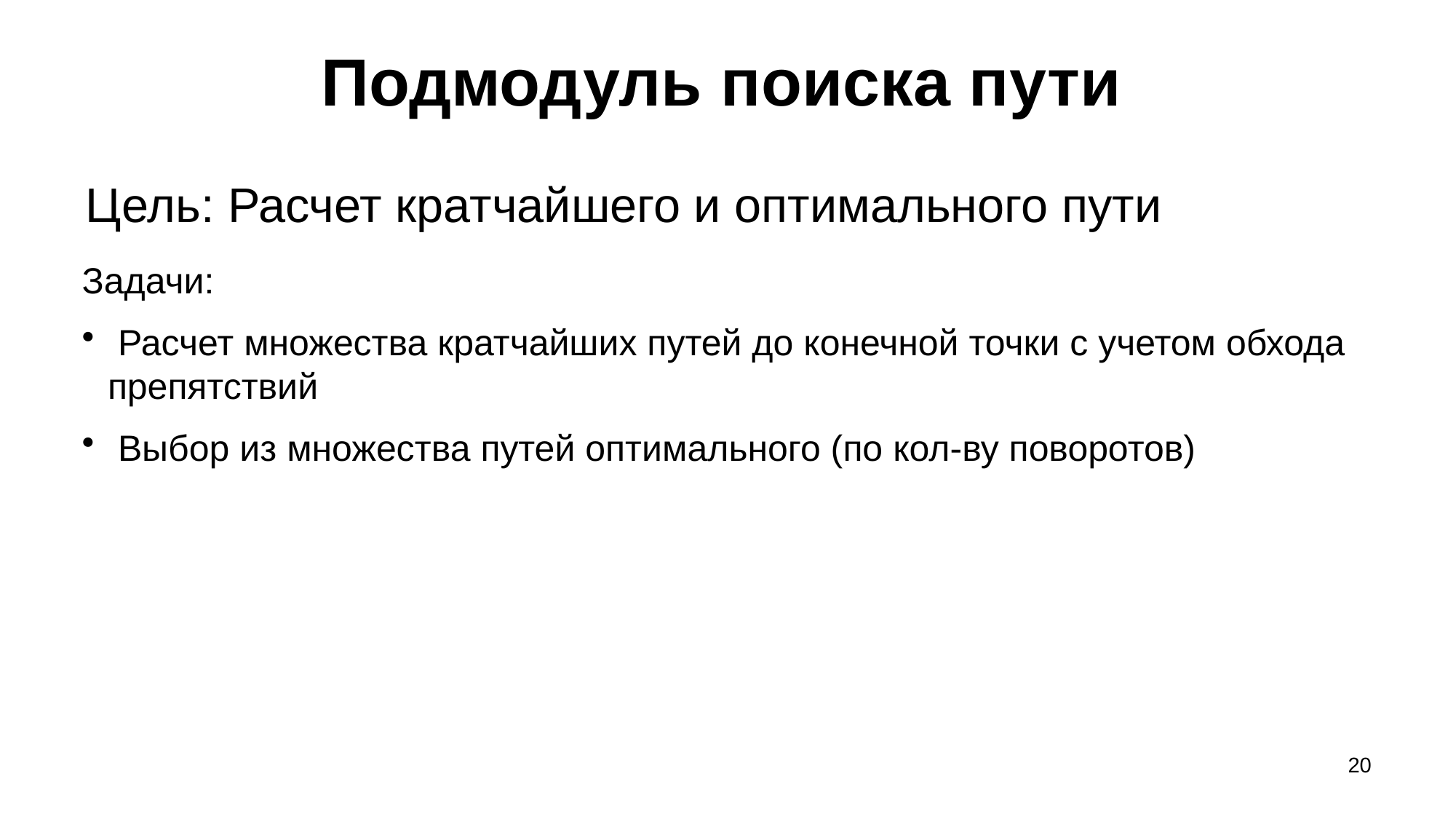

# Подмодуль поиска пути
Цель: Расчет кратчайшего и оптимального пути
Задачи:
 Расчет множества кратчайших путей до конечной точки с учетом обхода препятствий
 Выбор из множества путей оптимального (по кол-ву поворотов)

20